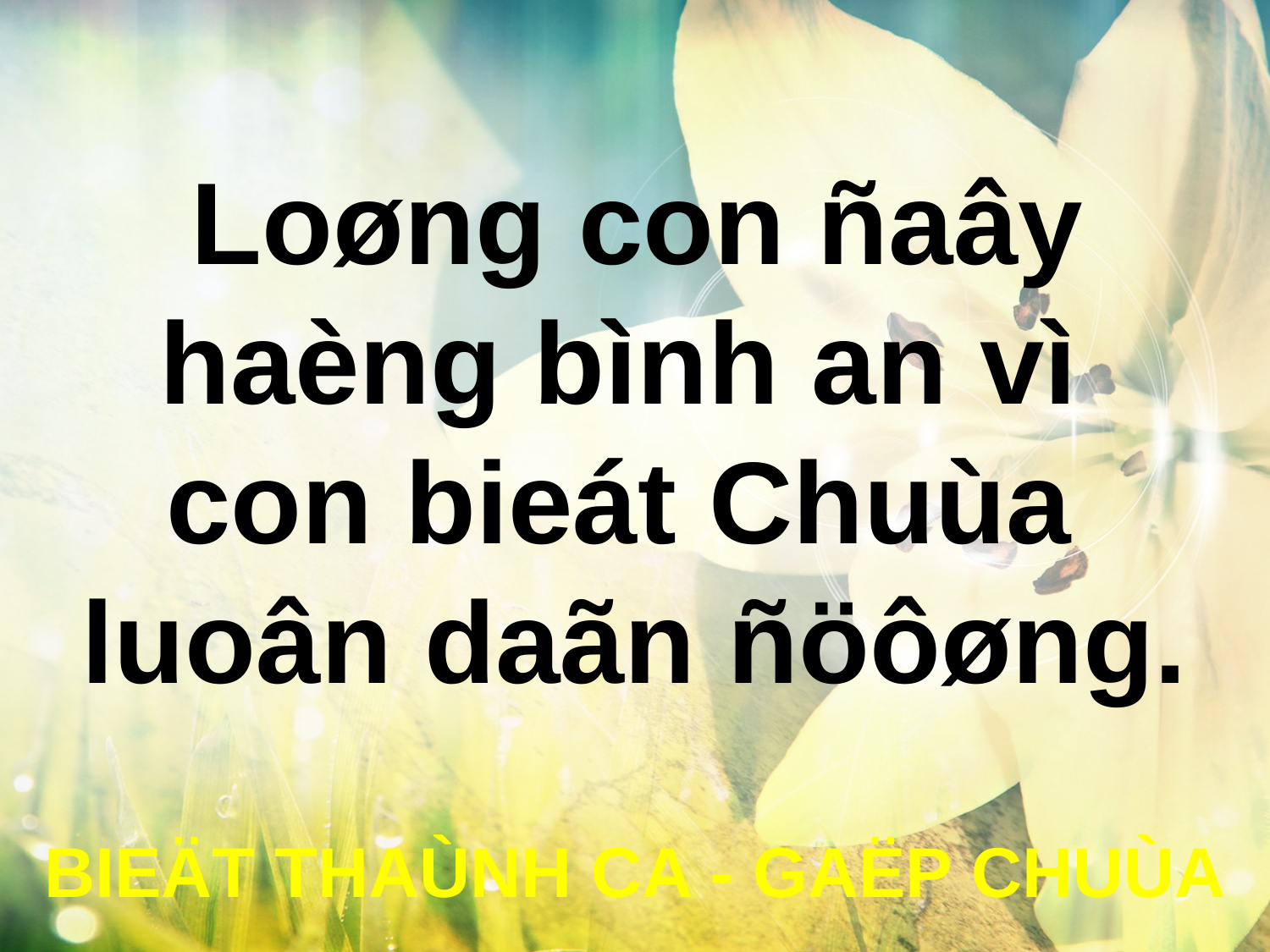

Loøng con ñaây
haèng bình an vì
con bieát Chuùa
luoân daãn ñöôøng.
BIEÄT THAÙNH CA - GAËP CHUÙA